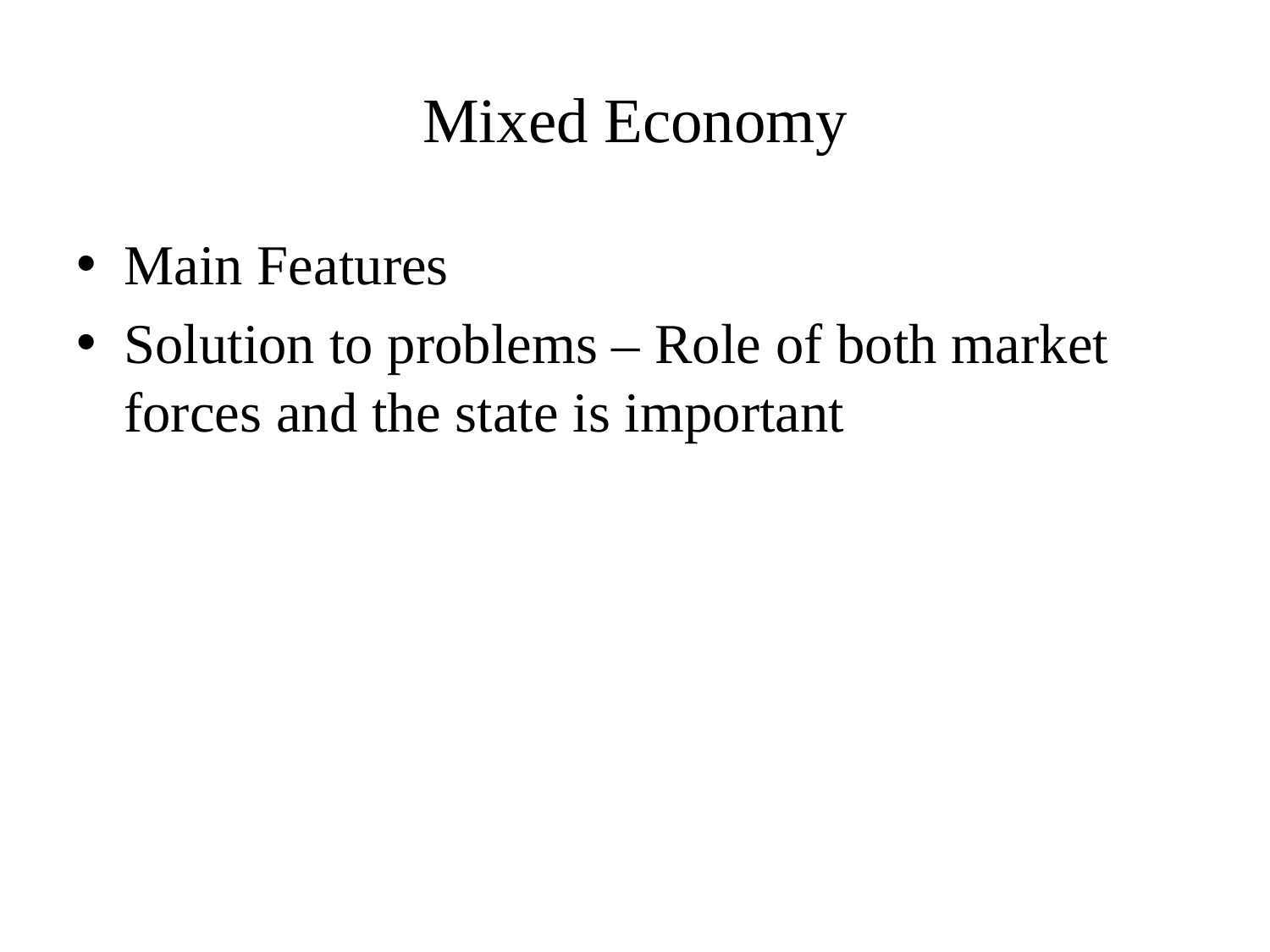

# Mixed Economy
Main Features
Solution to problems – Role of both market forces and the state is important